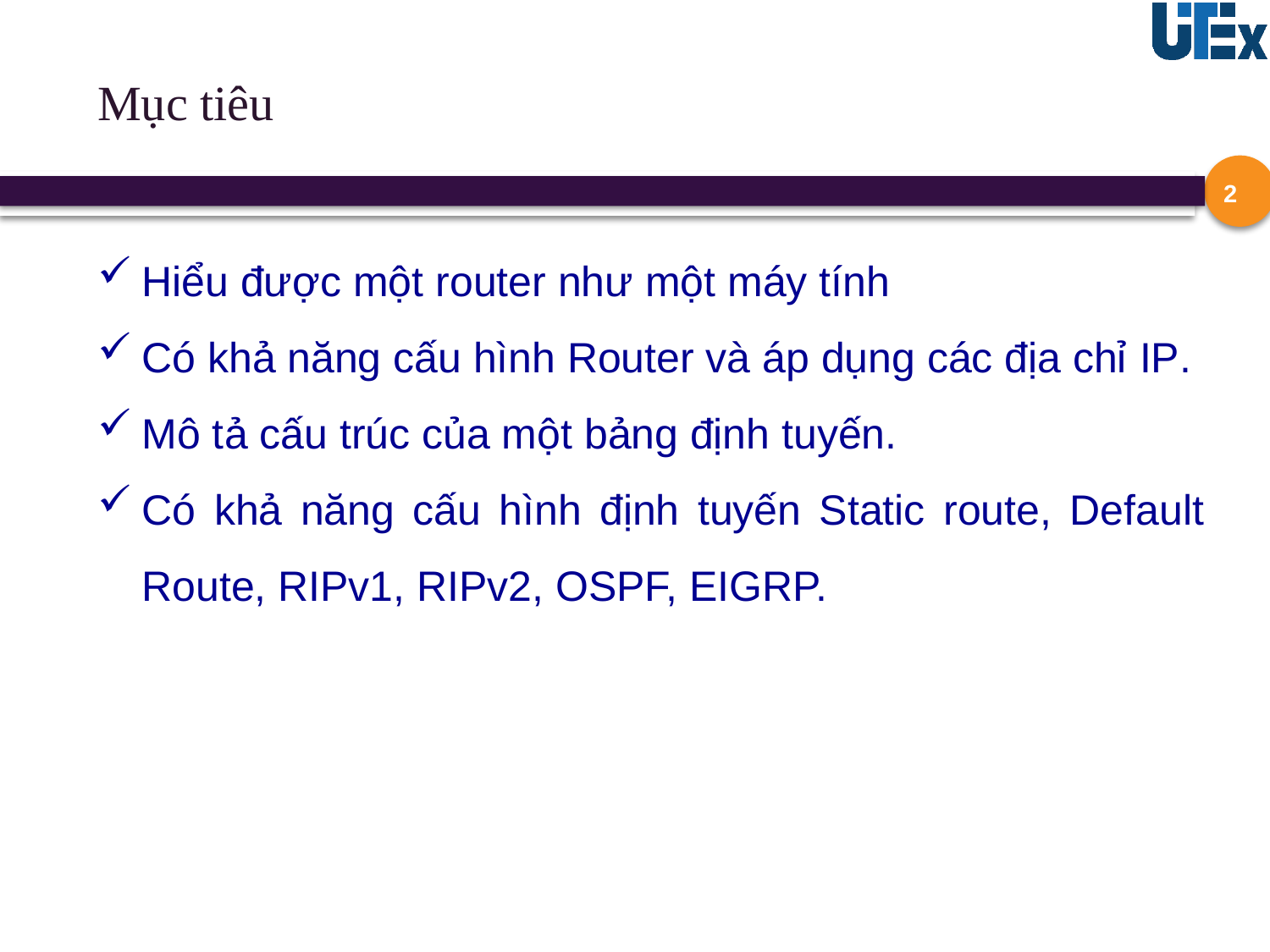

# Mục tiêu
2
Hiểu được một router như một máy tính
Có khả năng cấu hình Router và áp dụng các địa chỉ IP.
Mô tả cấu trúc của một bảng định tuyến.
Có khả năng cấu hình định tuyến Static route, Default Route, RIPv1, RIPv2, OSPF, EIGRP.